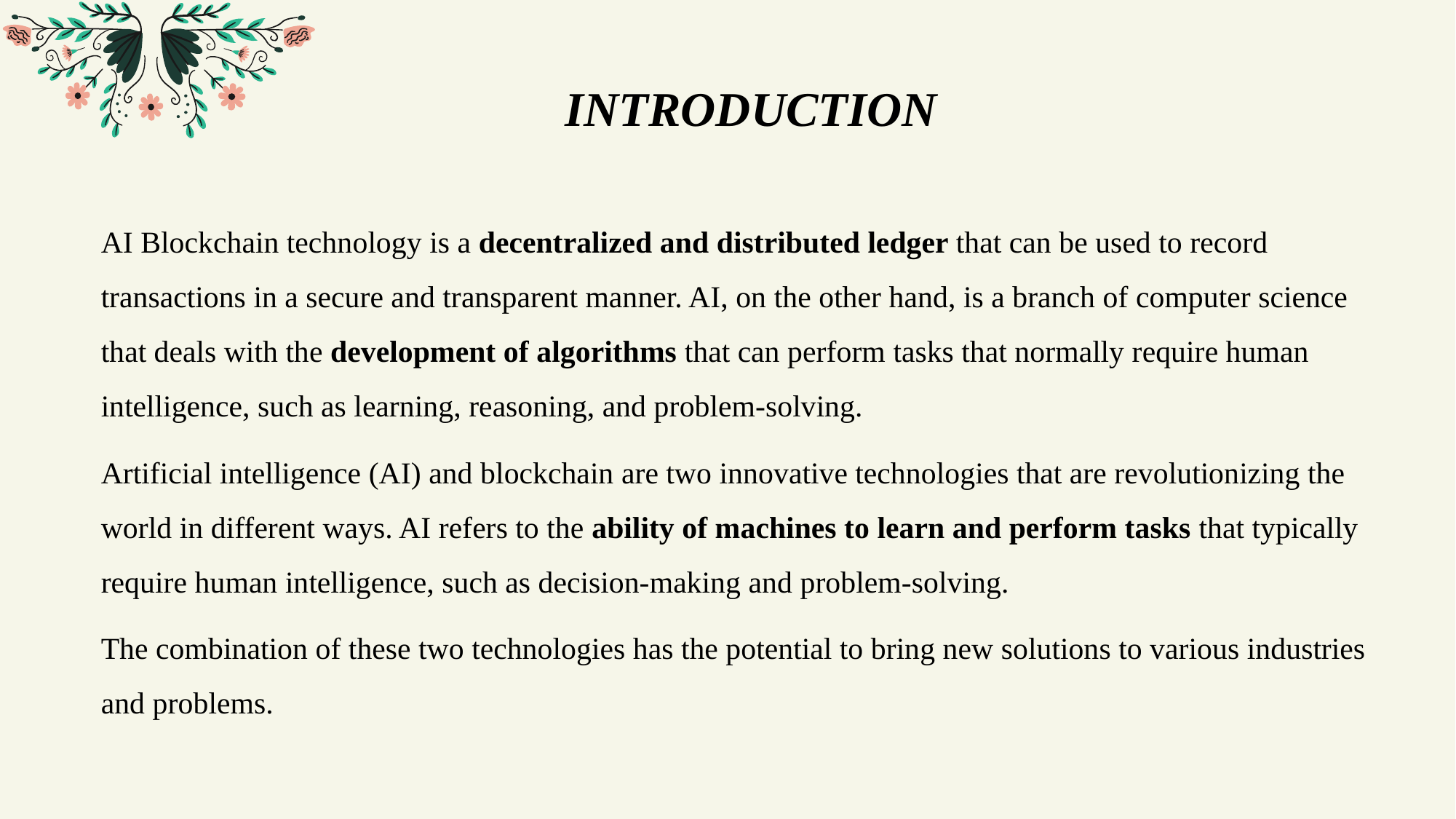

INTRODUCTION
AI Blockchain technology is a decentralized and distributed ledger that can be used to record transactions in a secure and transparent manner. AI, on the other hand, is a branch of computer science that deals with the development of algorithms that can perform tasks that normally require human intelligence, such as learning, reasoning, and problem-solving.
Artificial intelligence (AI) and blockchain are two innovative technologies that are revolutionizing the world in different ways. AI refers to the ability of machines to learn and perform tasks that typically require human intelligence, such as decision-making and problem-solving.
The combination of these two technologies has the potential to bring new solutions to various industries and problems.